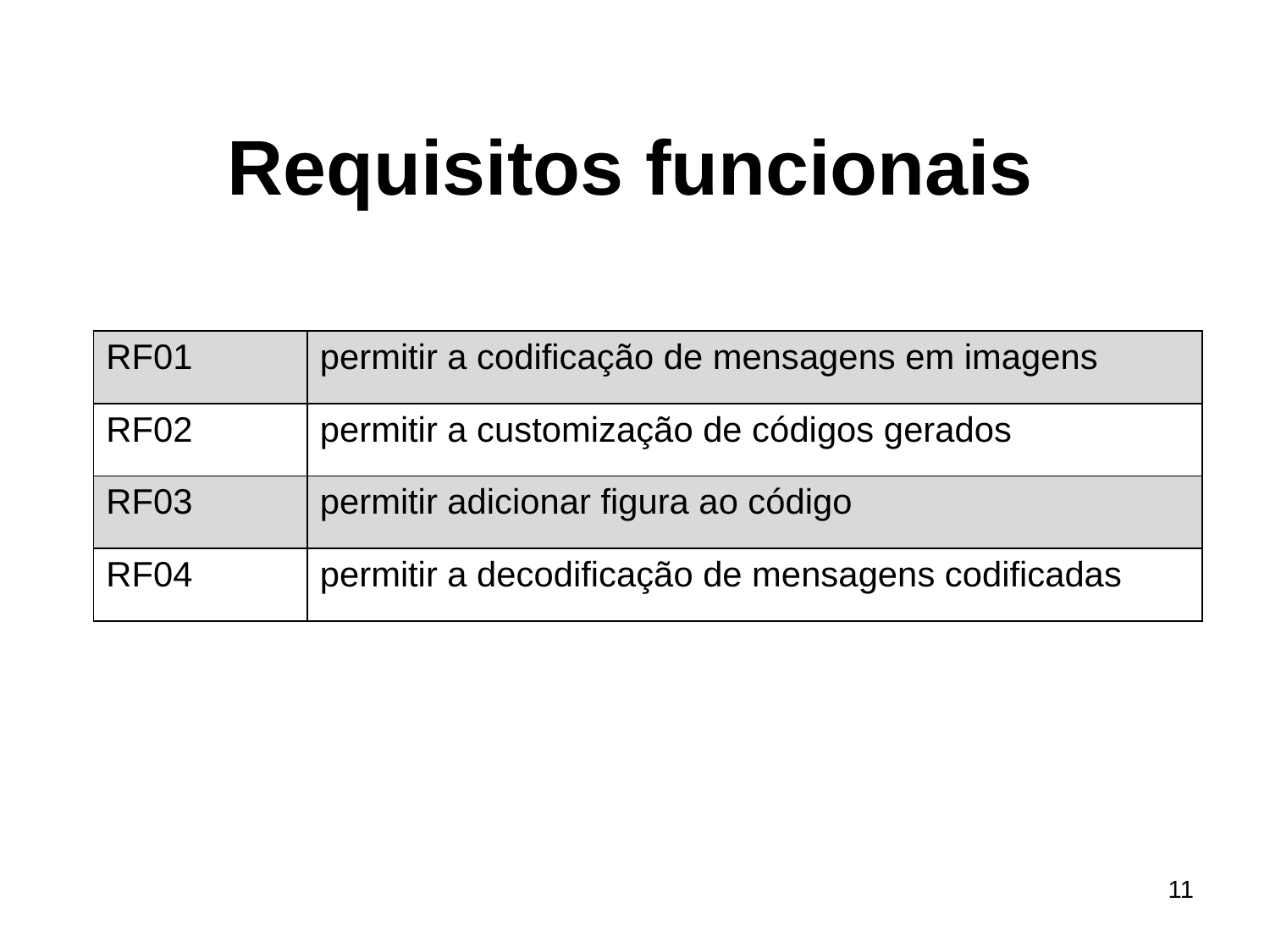

# Requisitos funcionais
| RF01 | permitir a codificação de mensagens em imagens |
| --- | --- |
| RF02 | permitir a customização de códigos gerados |
| RF03 | permitir adicionar figura ao código |
| RF04 | permitir a decodificação de mensagens codificadas |
11